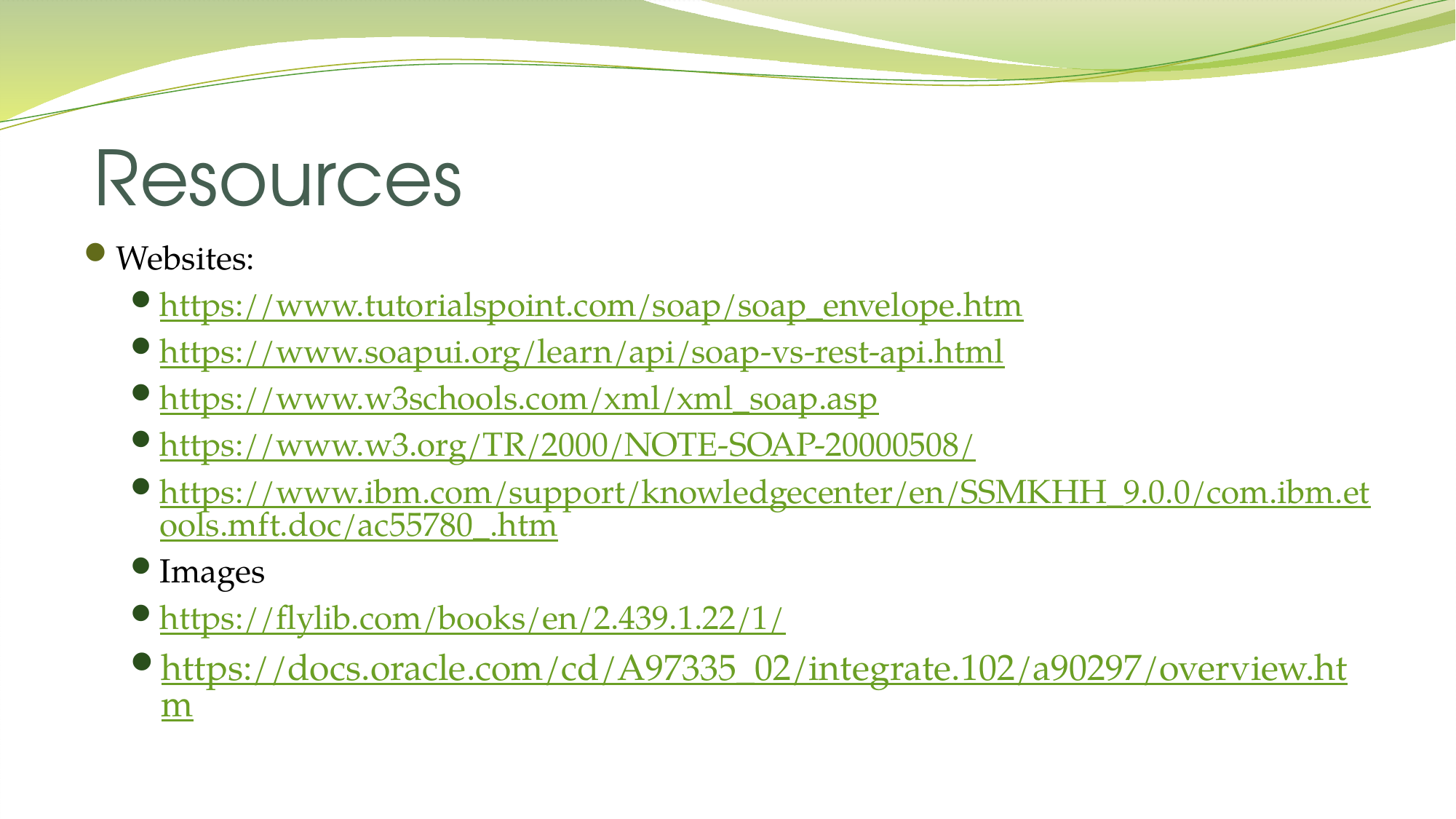

# Resources
Websites:
https://www.tutorialspoint.com/soap/soap_envelope.htm
https://www.soapui.org/learn/api/soap-vs-rest-api.html
https://www.w3schools.com/xml/xml_soap.asp
https://www.w3.org/TR/2000/NOTE-SOAP-20000508/
https://www.ibm.com/support/knowledgecenter/en/SSMKHH_9.0.0/com.ibm.etools.mft.doc/ac55780_.htm
Images
https://flylib.com/books/en/2.439.1.22/1/
https://docs.oracle.com/cd/A97335_02/integrate.102/a90297/overview.htm